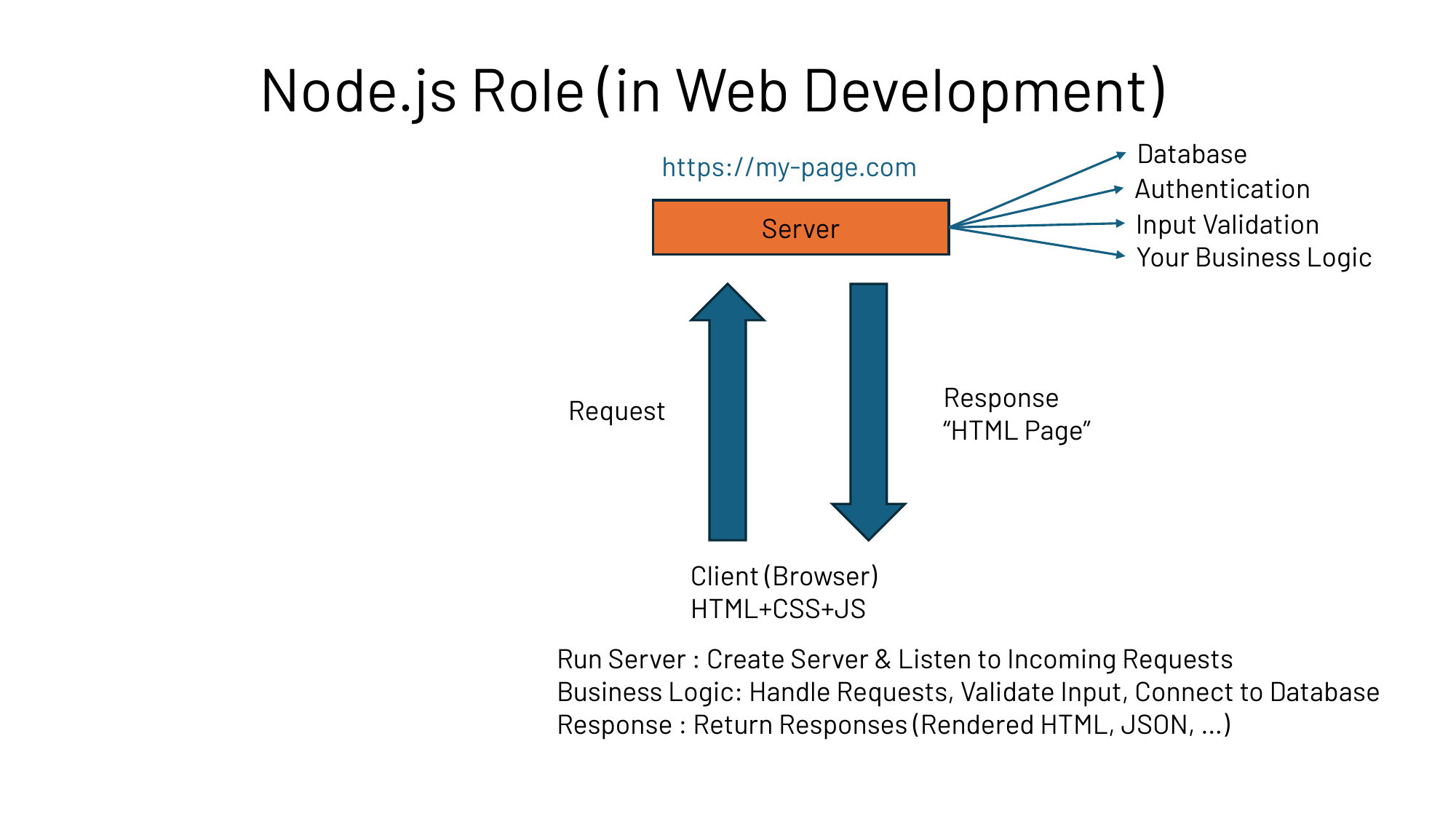

# Node.js Role (in Web Development)
Database
https://my-page.com
Authentication
Server
Input Validation
Your Business Logic

Response
“HTML Page”
Request
Client (Browser)
HTML+CSS+JS
Run Server : Create Server & Listen to Incoming Requests
Business Logic: Handle Requests, Validate Input, Connect to Database
Response : Return Responses (Rendered HTML, JSON, …)